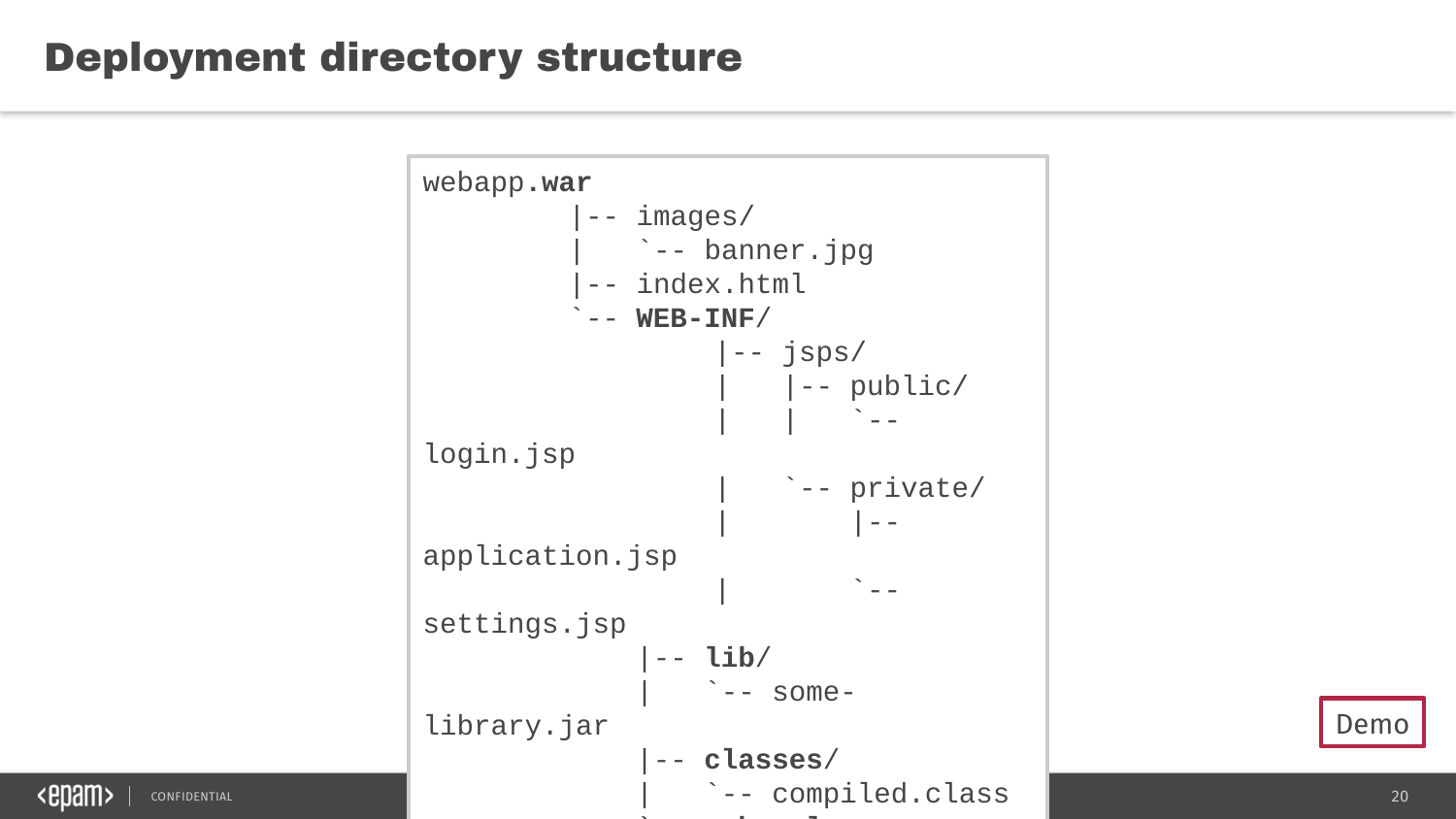

Deployment directory structure
webapp.war
	|-- images/
	|   `-- banner.jpg
	|-- index.html
	`-- WEB-INF/
		|-- jsps/
		|   |-- public/
		|   |   `-- login.jsp
		|   `-- private/
		|       |-- application.jsp
		|       `-- settings.jsp
	    |-- lib/
	    |   `-- some-library.jar
	    |-- classes/
	    |   `-- compiled.class
	    `-- web.xml
Demo